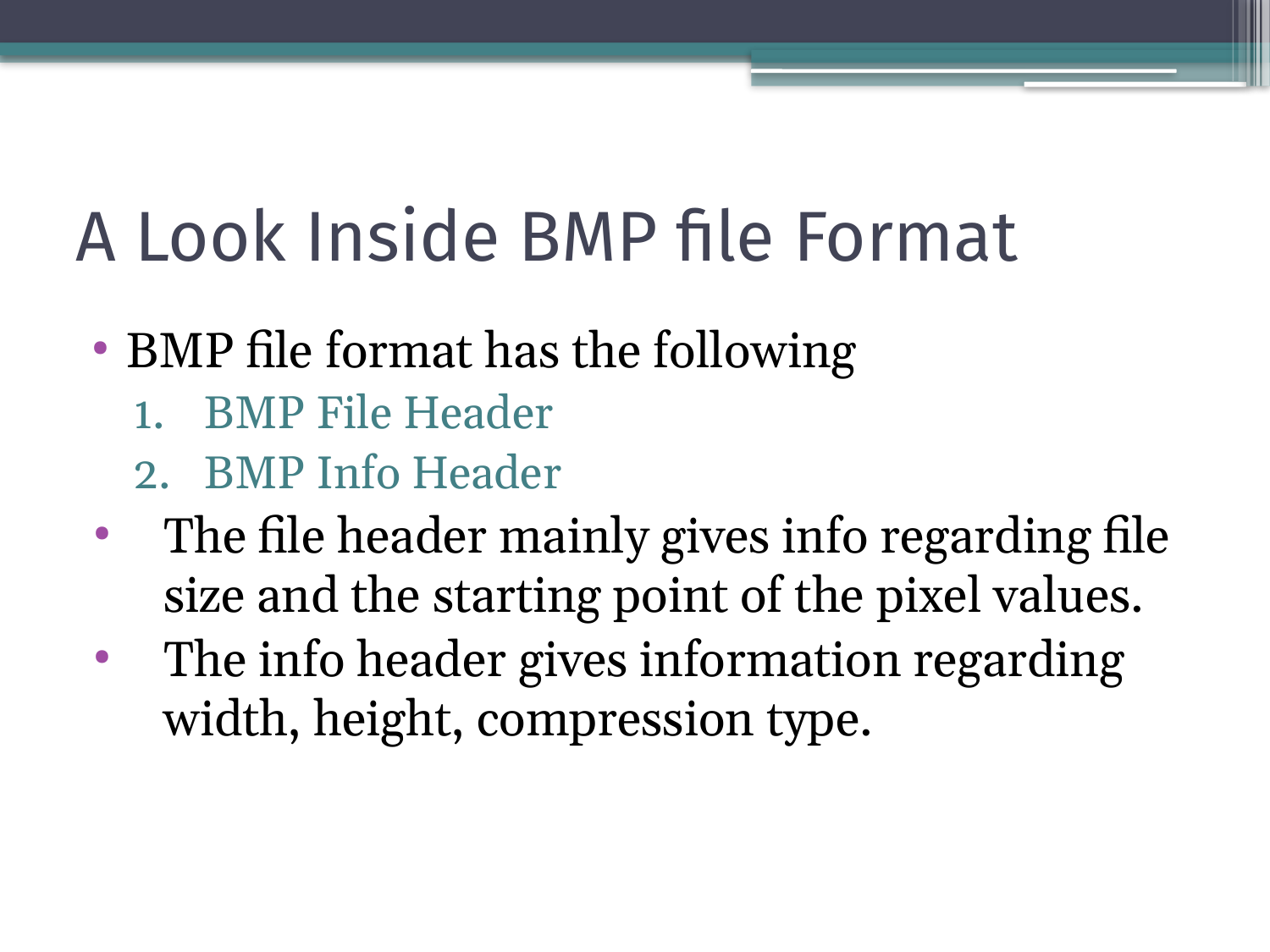

# A Look Inside BMP file Format
BMP file format has the following
BMP File Header
BMP Info Header
The file header mainly gives info regarding file size and the starting point of the pixel values.
The info header gives information regarding width, height, compression type.